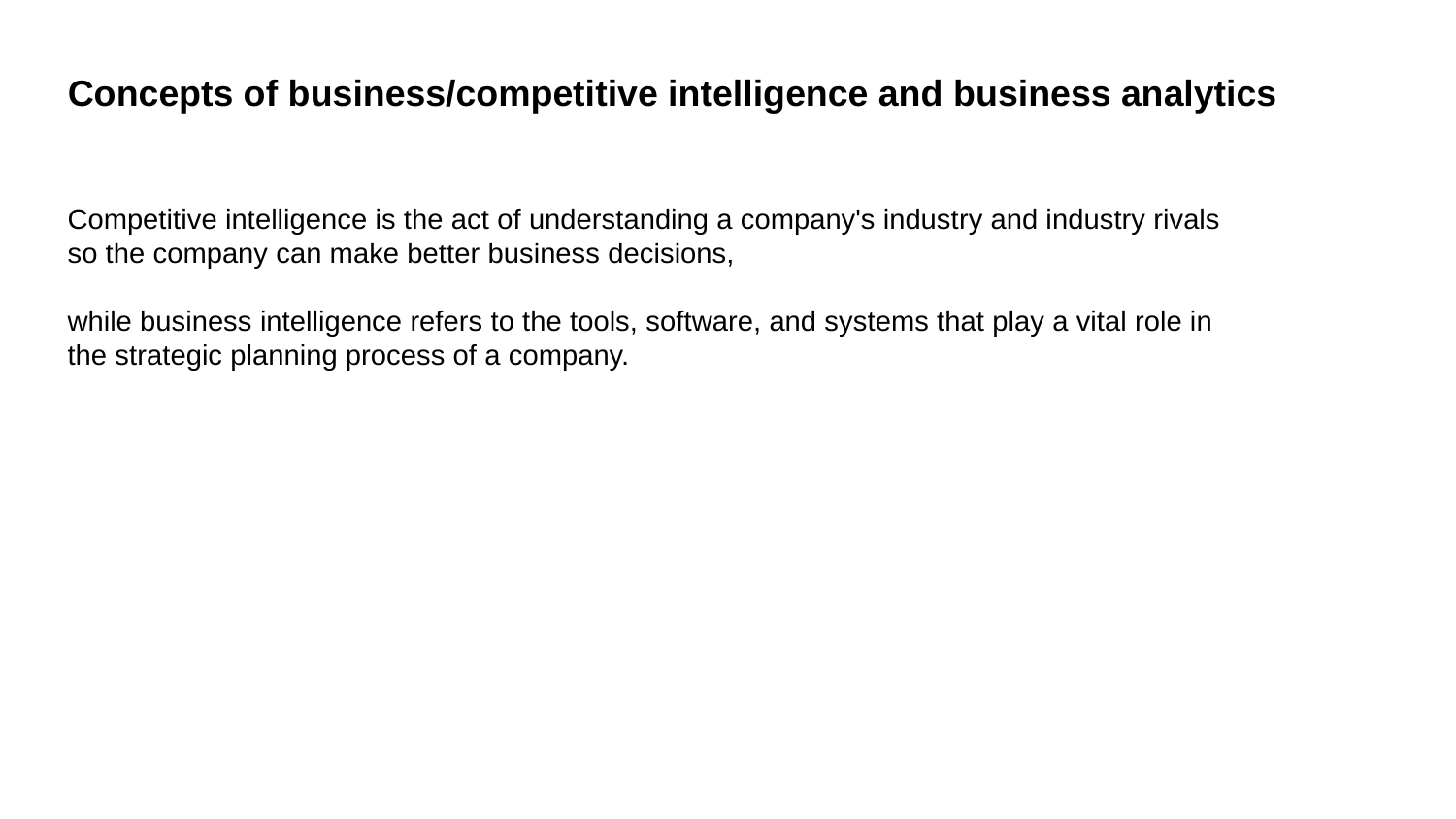

Concepts of business/competitive intelligence and business analytics
Competitive intelligence is the act of understanding a company's industry and industry rivals so the company can make better business decisions,

while business intelligence refers to the tools, software, and systems that play a vital role in the strategic planning process of a company.